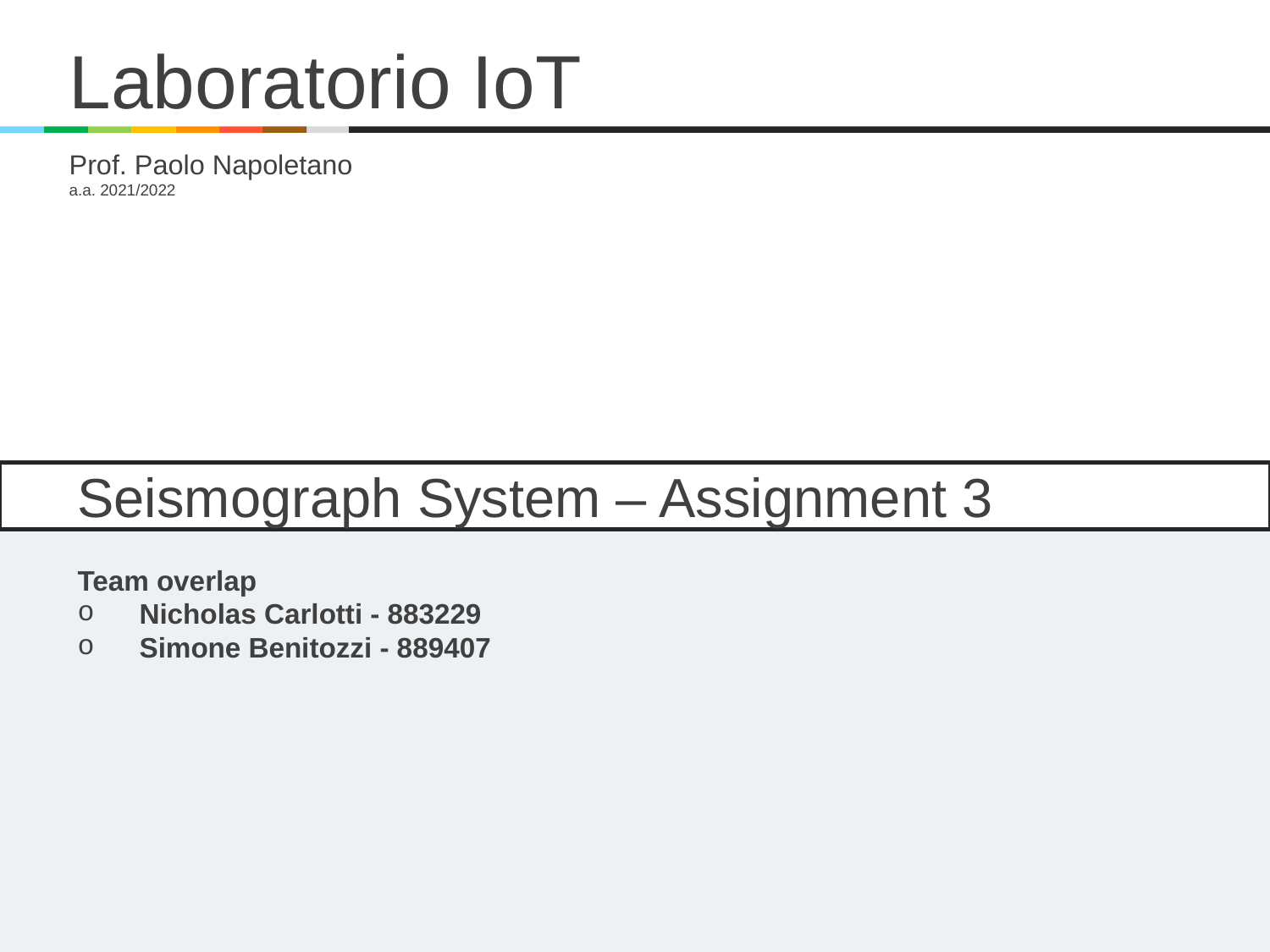

Laboratorio IoT

Prof. Paolo Napoletano
a.a. 2021/2022

Seismograph System – Assignment 3

Team overlap
Nicholas Carlotti - 883229
Simone Benitozzi - 889407